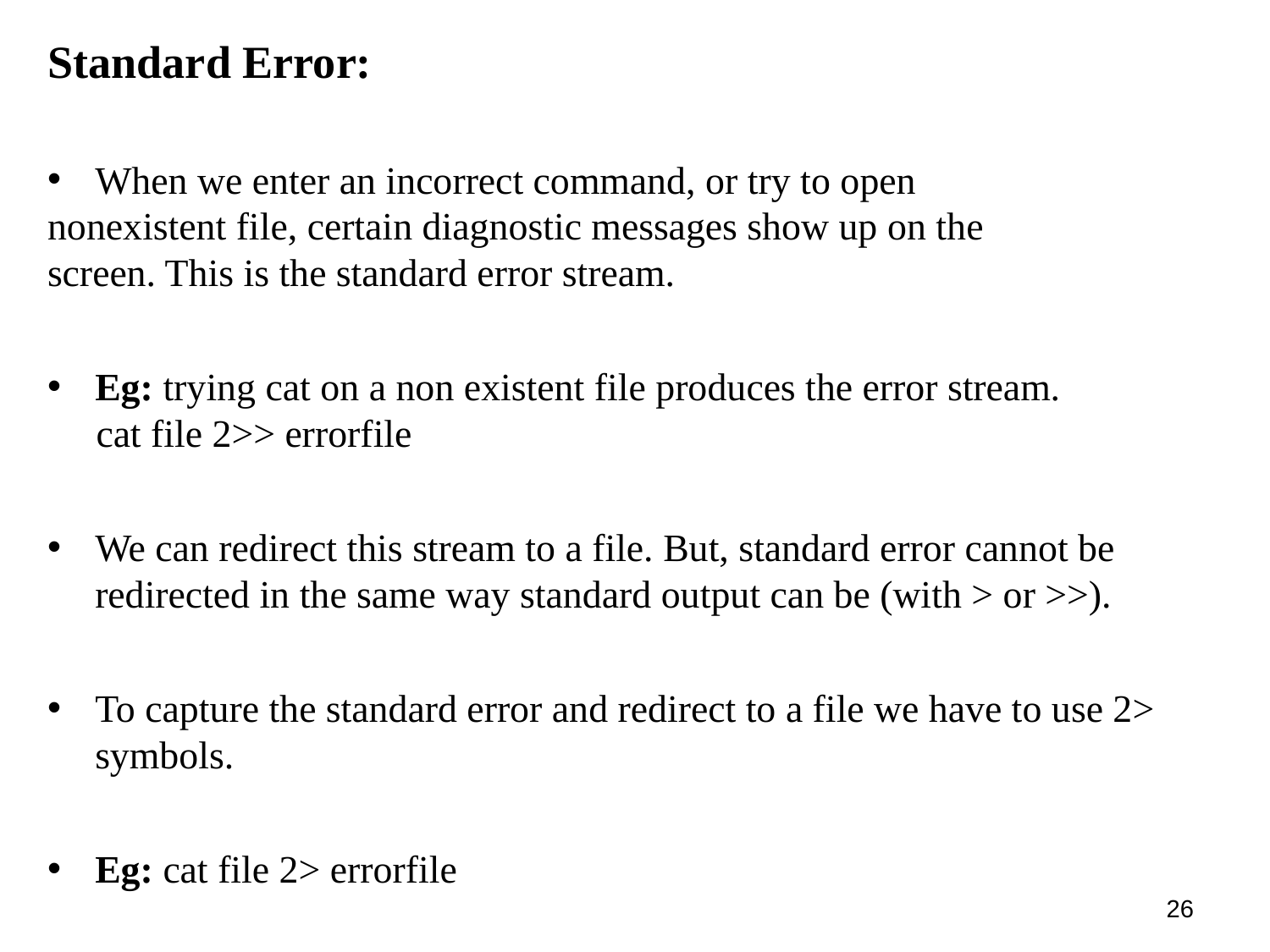

Standard Error:

When we enter an incorrect command, or try to open
nonexistent file, certain diagnostic messages show up on the
screen. This is the standard error stream.

Eg: trying cat on a non existent file produces the error stream.
     cat file 2>> errorfile

We can redirect this stream to a file. But, standard error cannot be redirected in the same way standard output can be (with > or >>).

To capture the standard error and redirect to a file we have to use 2> symbols.

Eg: cat file 2> errorfile

26